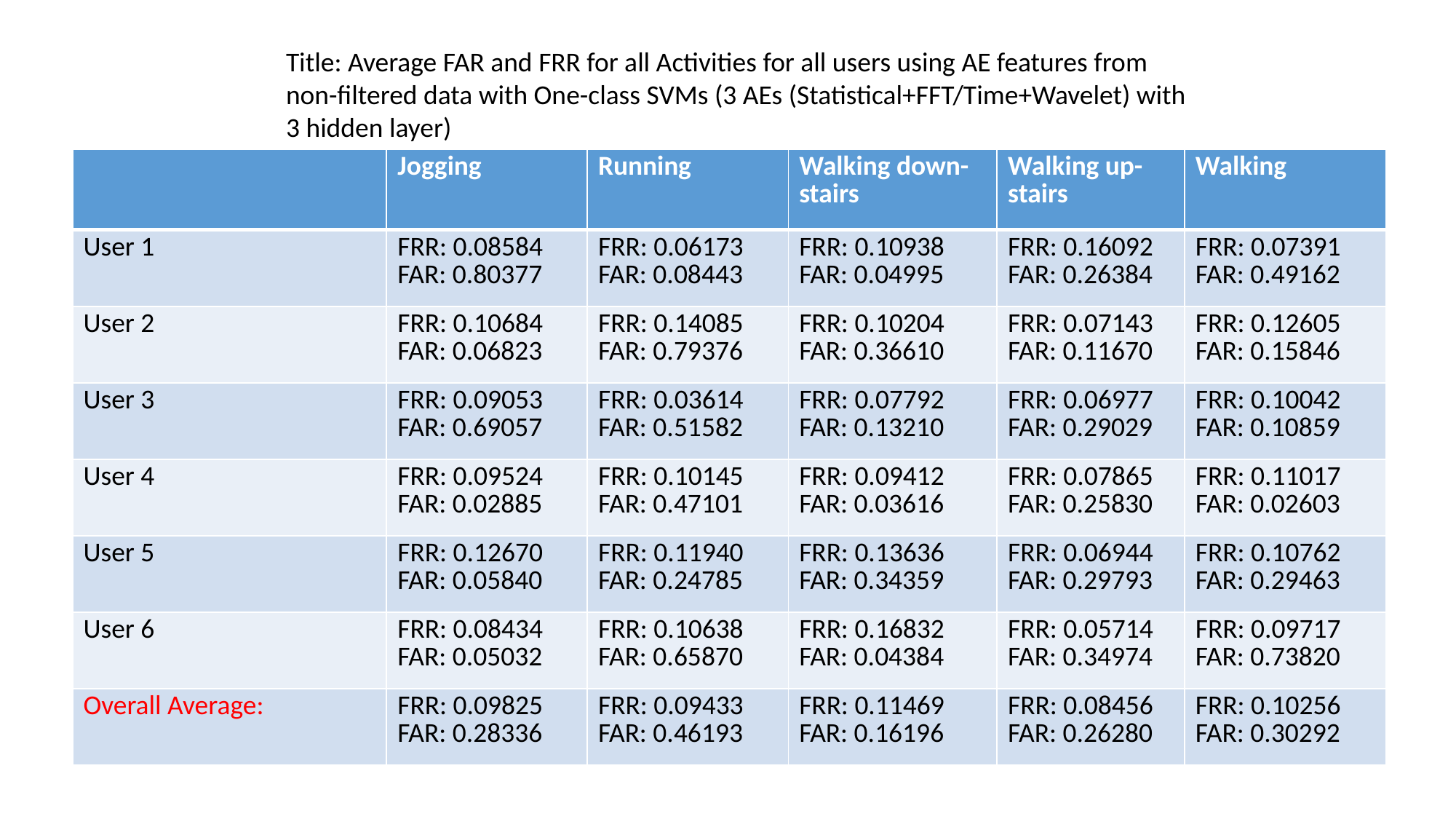

Title: Average FAR and FRR for all Activities for all users using AE features from non-filtered data with One-class SVMs (3 AEs (Statistical+FFT/Time+Wavelet) with 3 hidden layer)
|  | Jogging | Running | Walking down-stairs | Walking up-stairs | Walking |
| --- | --- | --- | --- | --- | --- |
| User 1 | FRR: 0.08584 FAR: 0.80377 | FRR: 0.06173 FAR: 0.08443 | FRR: 0.10938 FAR: 0.04995 | FRR: 0.16092 FAR: 0.26384 | FRR: 0.07391 FAR: 0.49162 |
| User 2 | FRR: 0.10684 FAR: 0.06823 | FRR: 0.14085 FAR: 0.79376 | FRR: 0.10204 FAR: 0.36610 | FRR: 0.07143 FAR: 0.11670 | FRR: 0.12605 FAR: 0.15846 |
| User 3 | FRR: 0.09053 FAR: 0.69057 | FRR: 0.03614 FAR: 0.51582 | FRR: 0.07792 FAR: 0.13210 | FRR: 0.06977 FAR: 0.29029 | FRR: 0.10042 FAR: 0.10859 |
| User 4 | FRR: 0.09524 FAR: 0.02885 | FRR: 0.10145 FAR: 0.47101 | FRR: 0.09412 FAR: 0.03616 | FRR: 0.07865 FAR: 0.25830 | FRR: 0.11017 FAR: 0.02603 |
| User 5 | FRR: 0.12670 FAR: 0.05840 | FRR: 0.11940 FAR: 0.24785 | FRR: 0.13636 FAR: 0.34359 | FRR: 0.06944 FAR: 0.29793 | FRR: 0.10762 FAR: 0.29463 |
| User 6 | FRR: 0.08434 FAR: 0.05032 | FRR: 0.10638 FAR: 0.65870 | FRR: 0.16832 FAR: 0.04384 | FRR: 0.05714 FAR: 0.34974 | FRR: 0.09717 FAR: 0.73820 |
| Overall Average: | FRR: 0.09825 FAR: 0.28336 | FRR: 0.09433 FAR: 0.46193 | FRR: 0.11469 FAR: 0.16196 | FRR: 0.08456 FAR: 0.26280 | FRR: 0.10256 FAR: 0.30292 |